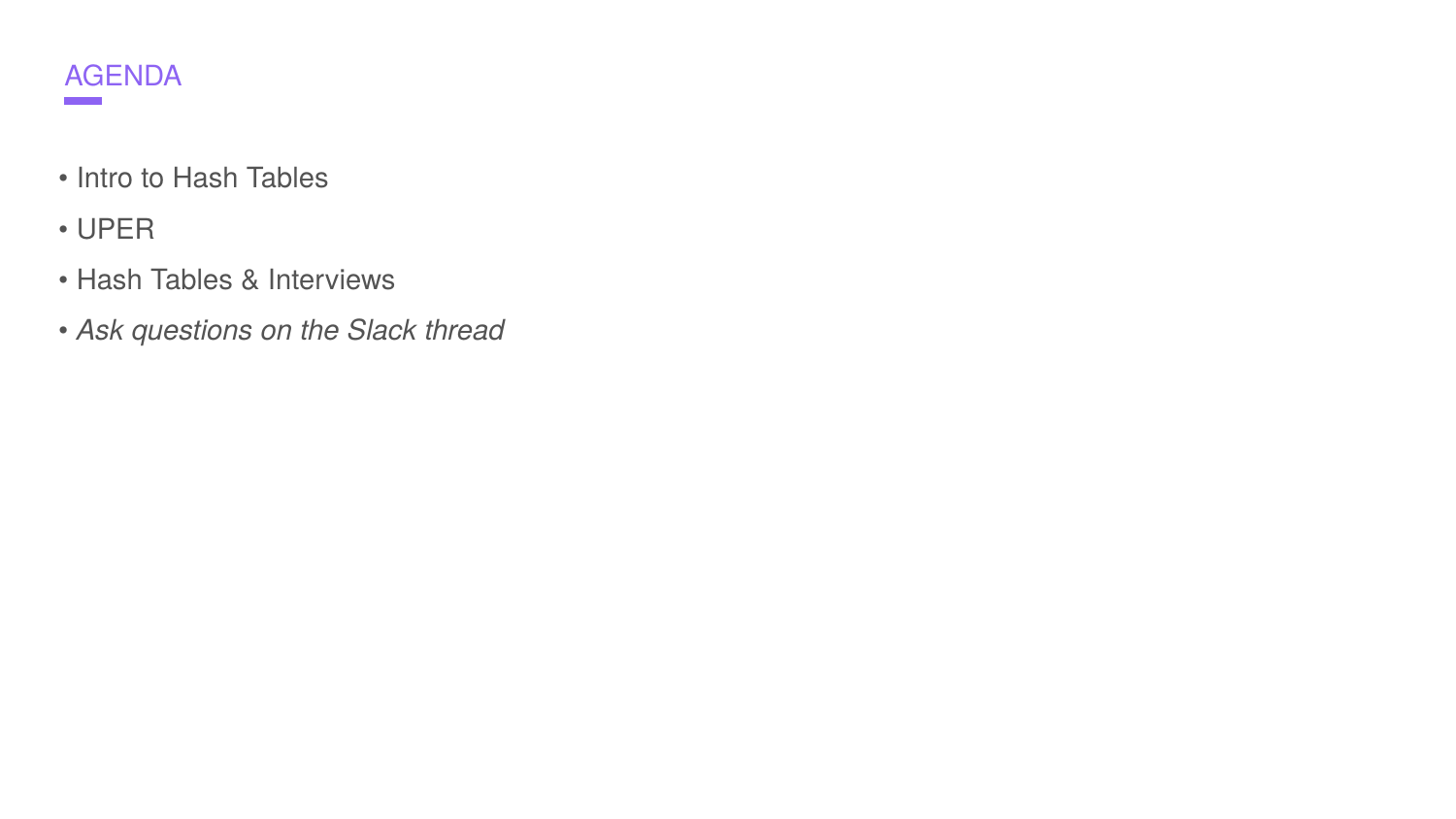

# AGENDA
• Intro to Hash Tables
• UPER
• Hash Tables & Interviews
• Ask questions on the Slack thread